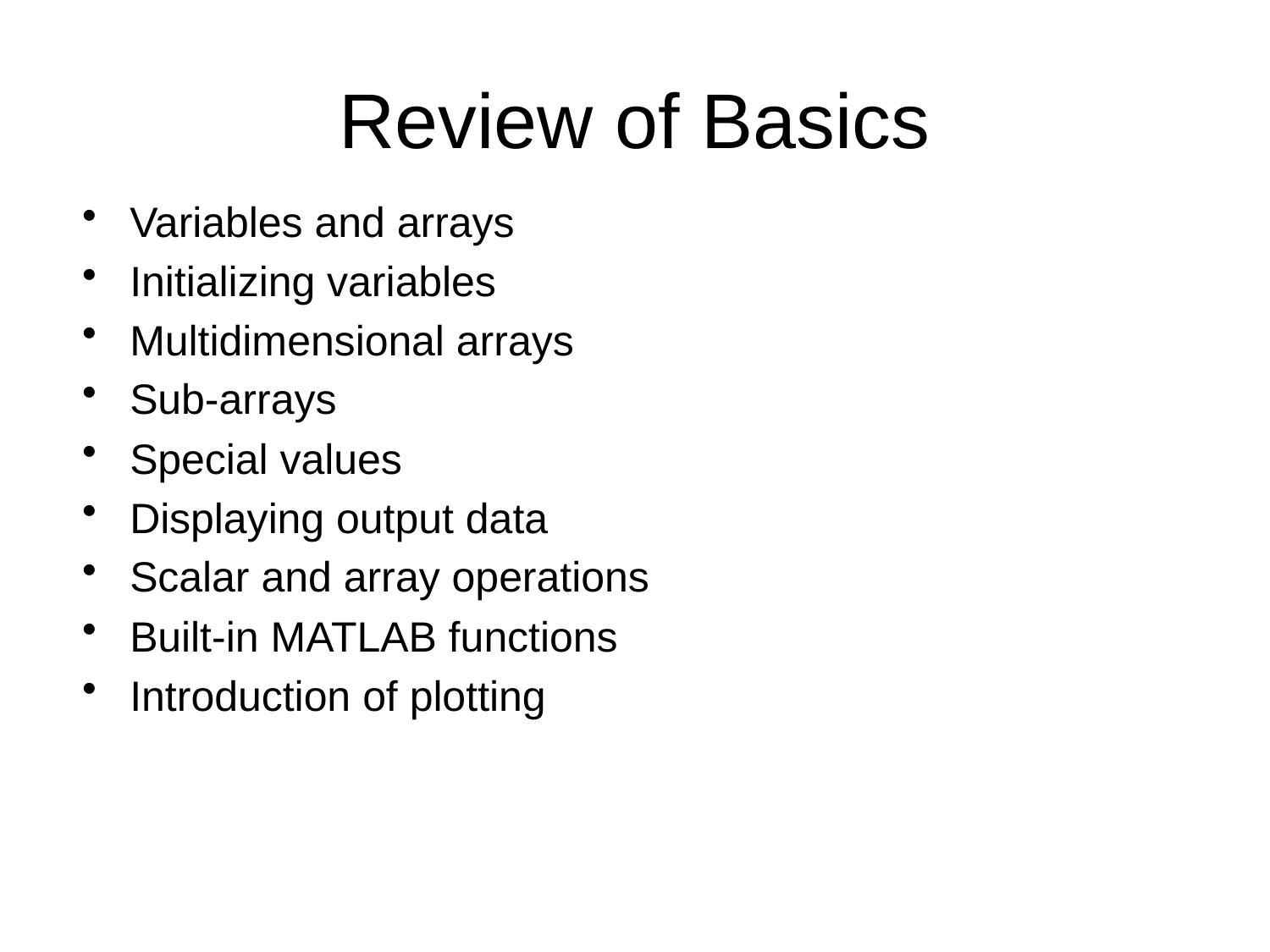

# Review of Basics
Variables and arrays
Initializing variables
Multidimensional arrays
Sub-arrays
Special values
Displaying output data
Scalar and array operations
Built-in MATLAB functions
Introduction of plotting